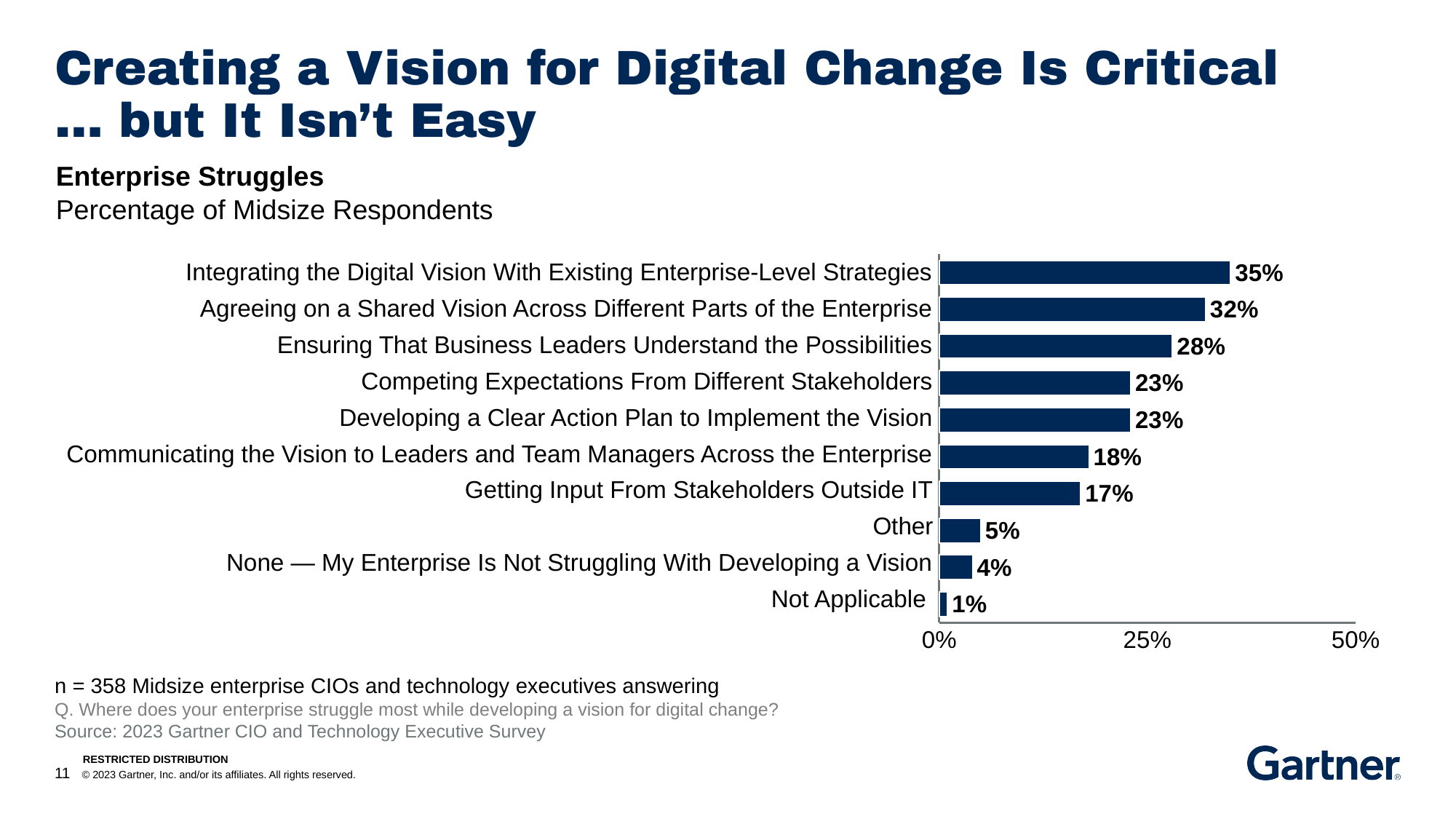

# Creating a Vision for Digital Change Is Critical … but It Isn’t Easy
Enterprise Struggles
Percentage of Midsize Respondents

### Chart

| Category | Series 1 |
|---|---|
| Integrating the Digital Vision With Existing Enterprise-Level Strategies | 0.35 |
| Agreeing on a Shared Vision Across Different Parts of the Enterprise | 0.32 |
| Ensuring That Business Leaders Understand the Possibilities | 0.28 |
| Competing Expectations From Different Stakeholders | 0.23 |
| Developing a Clear Action Plan to Implement the Vision | 0.23 |
| Communicating the Vision to Leaders and Team Managers Across the Enterprise | 0.18 |
| Getting Input From Stakeholders Outside It | 0.17 |
| Other | 0.05 |
| None - My Enterprise Is Not Struggling With Developing a Vision for Digital Transformation | 0.04 |
| Not Applicable  | 0.01 |
Integrating the Digital Vision With Existing Enterprise-Level Strategies
Agreeing on a Shared Vision Across Different Parts of the Enterprise
Ensuring That Business Leaders Understand the Possibilities
Competing Expectations From Different Stakeholders
Developing a Clear Action Plan to Implement the Vision
Communicating the Vision to Leaders and Team Managers Across the Enterprise
Getting Input From Stakeholders Outside IT
Other
None — My Enterprise Is Not Struggling With Developing a Vision
Not Applicable
n = 358 Midsize enterprise CIOs and technology executives answering
Q. Where does your enterprise struggle most while developing a vision for digital change?
Source: 2023 Gartner CIO and Technology Executive Survey